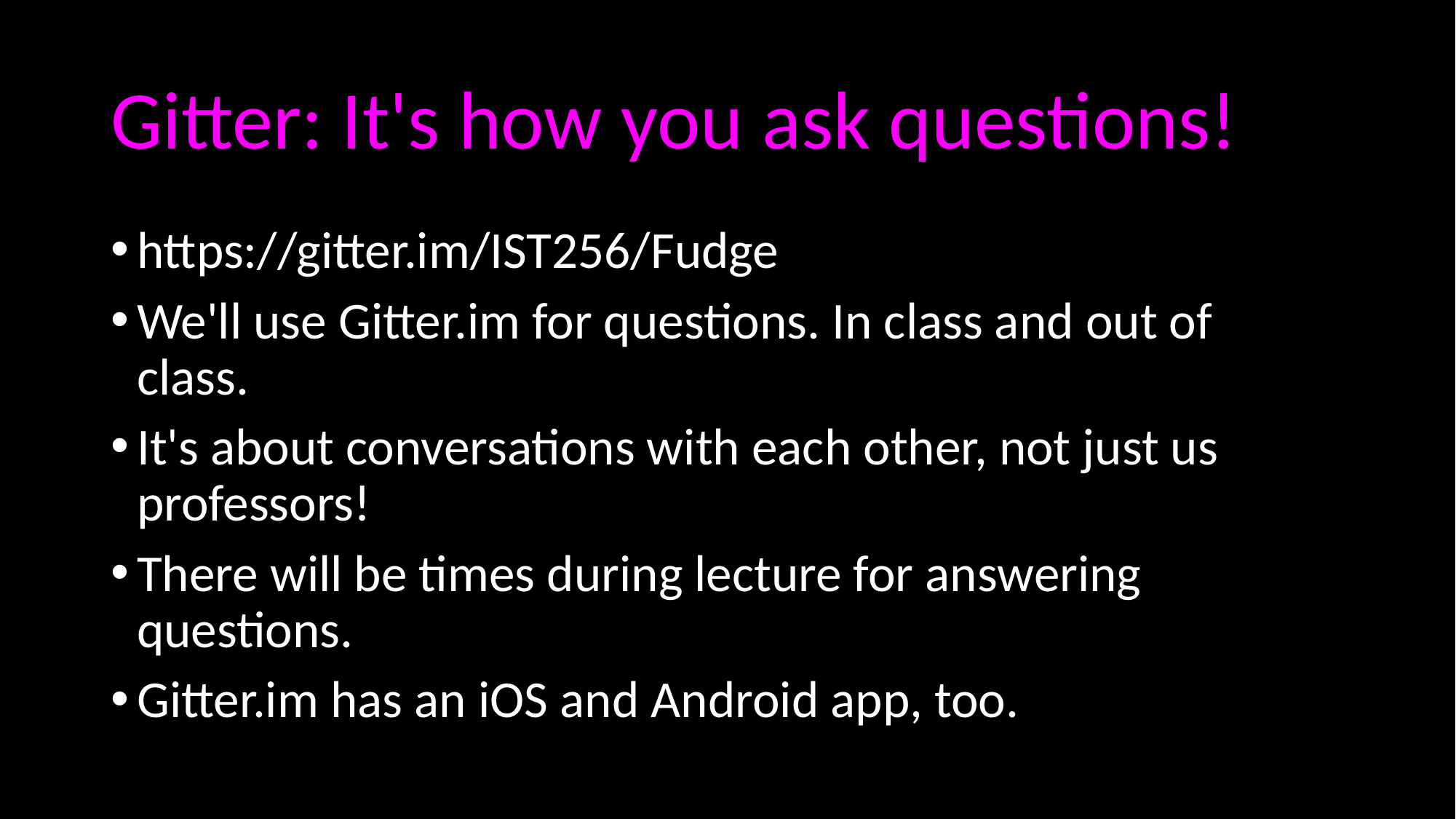

# Gitter: It's how you ask questions!
https://gitter.im/IST256/Fudge
We'll use Gitter.im for questions. In class and out of class.
It's about conversations with each other, not just us professors!
There will be times during lecture for answering questions.
Gitter.im has an iOS and Android app, too.